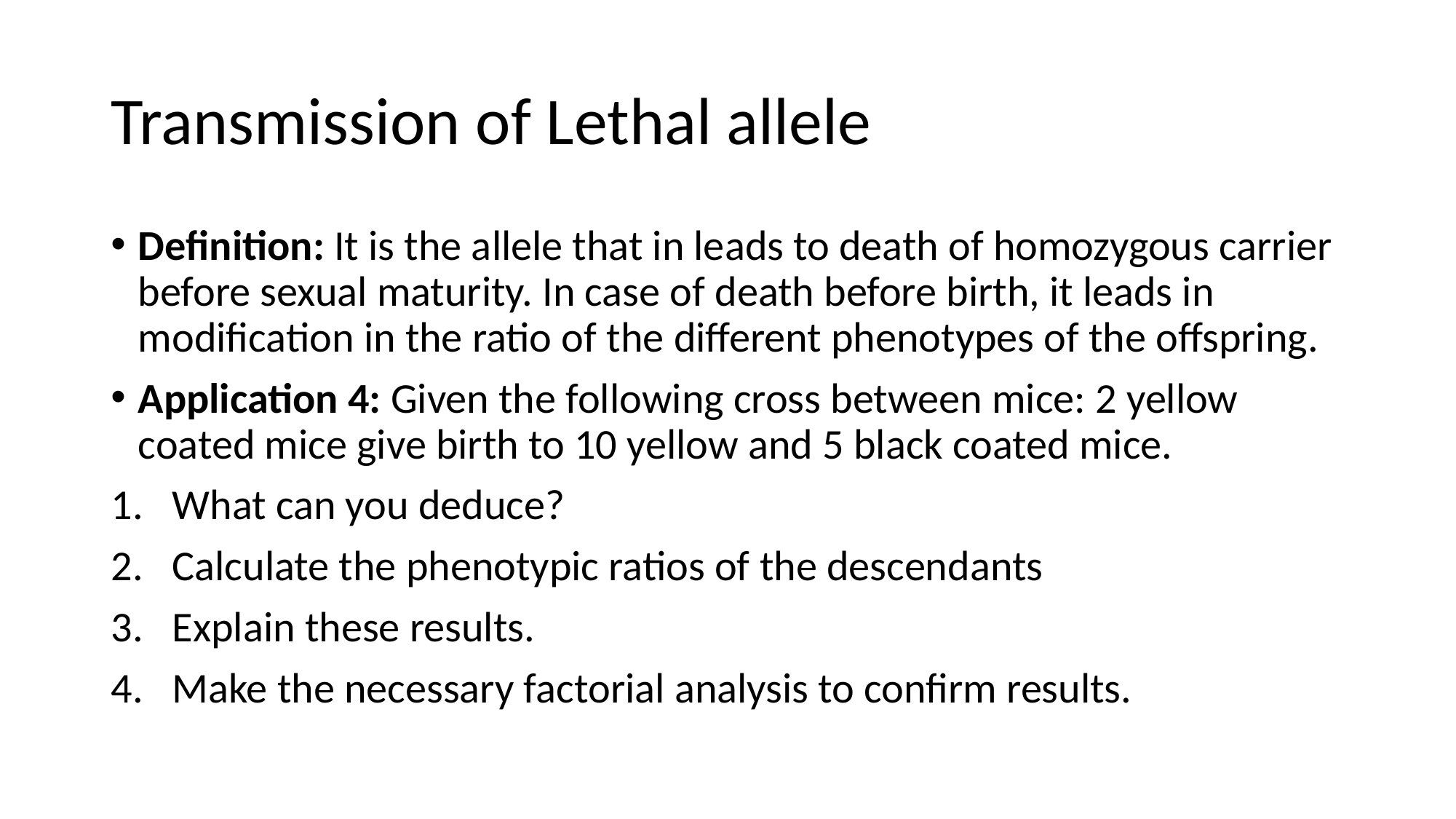

# Transmission of Lethal allele
Definition: It is the allele that in leads to death of homozygous carrier before sexual maturity. In case of death before birth, it leads in modification in the ratio of the different phenotypes of the offspring.
Application 4: Given the following cross between mice: 2 yellow coated mice give birth to 10 yellow and 5 black coated mice.
What can you deduce?
Calculate the phenotypic ratios of the descendants
Explain these results.
Make the necessary factorial analysis to confirm results.